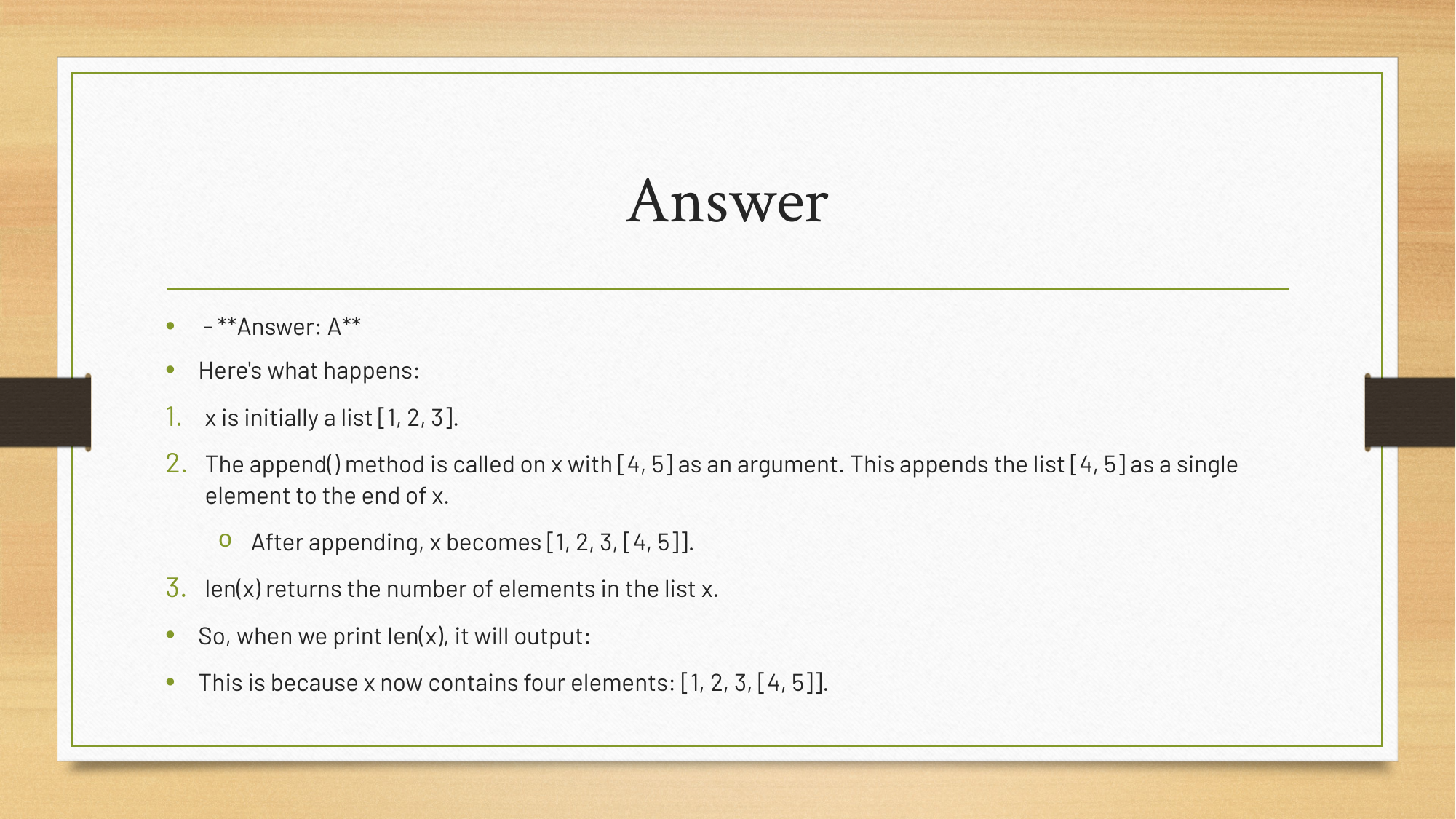

# Answer
 - **Answer: A**
Here's what happens:
x is initially a list [1, 2, 3].
The append() method is called on x with [4, 5] as an argument. This appends the list [4, 5] as a single element to the end of x.
After appending, x becomes [1, 2, 3, [4, 5]].
len(x) returns the number of elements in the list x.
So, when we print len(x), it will output:
This is because x now contains four elements: [1, 2, 3, [4, 5]].